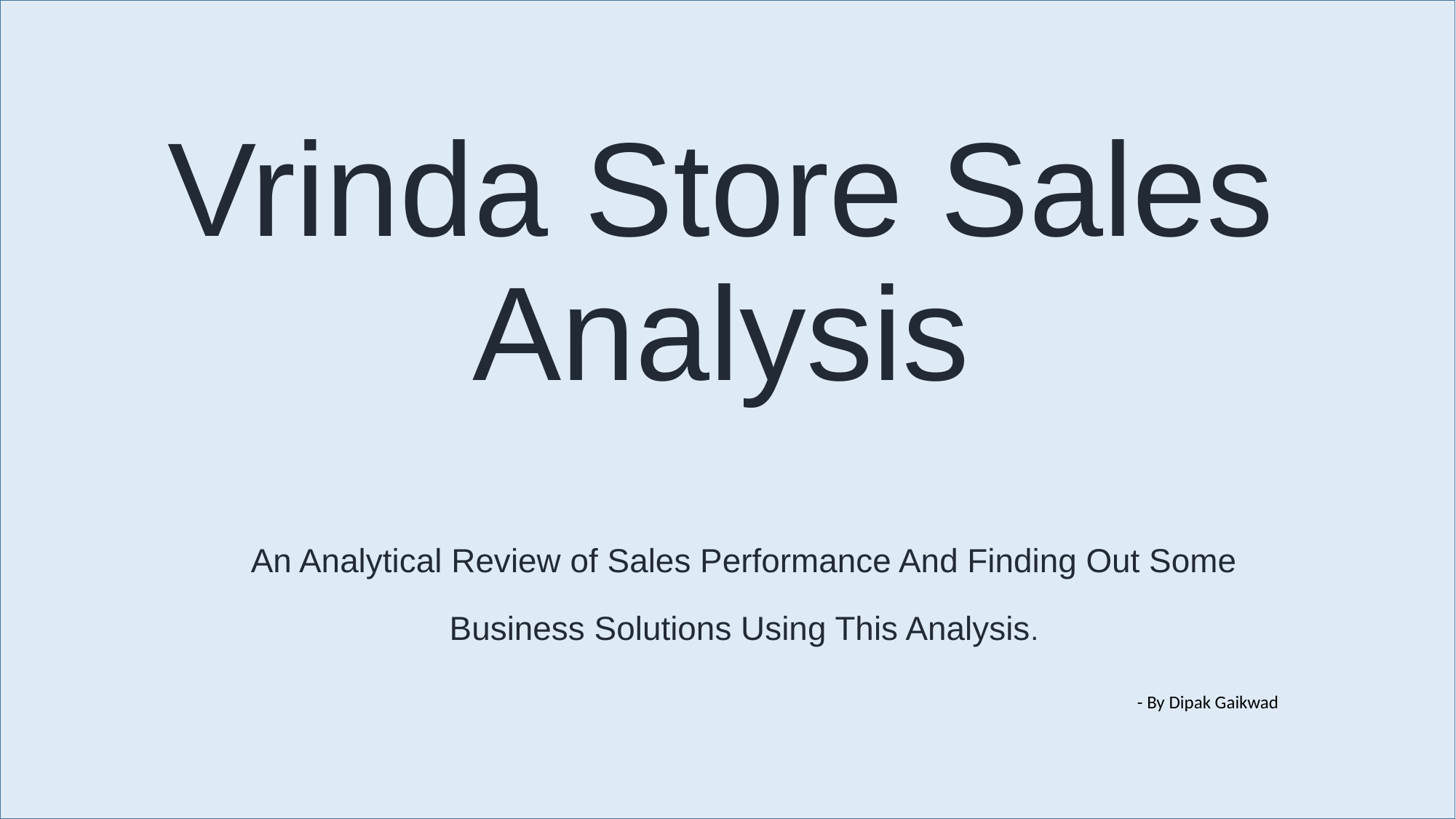

# Vrinda Store Sales Analysis
An Analytical Review of Sales Performance And Finding Out Some Business Solutions Using This Analysis.

- By Dipak Gaikwad